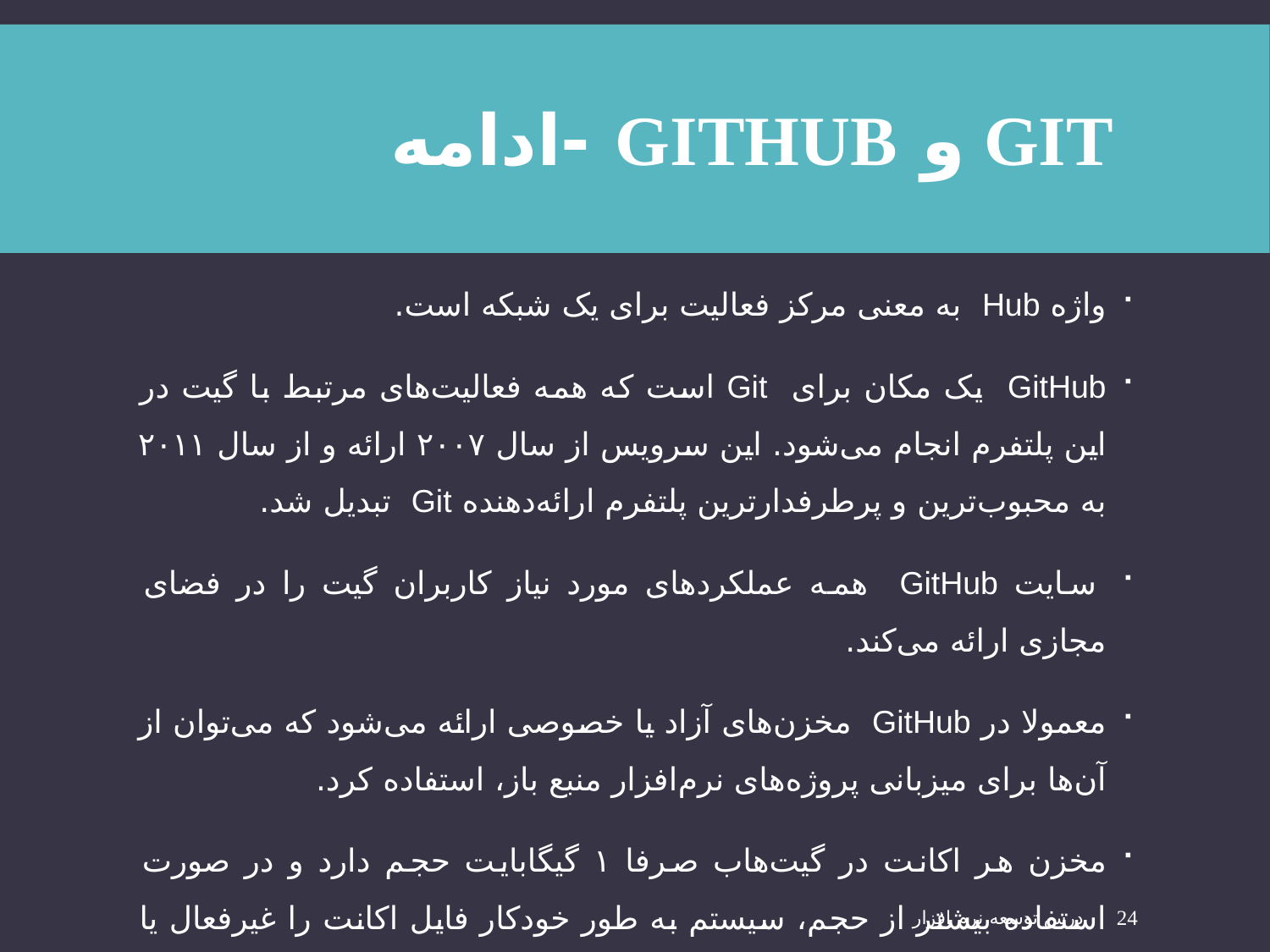

# Git و Github -ادامه
واژه Hub  به معنی مرکز فعالیت برای یک شبکه است.
GitHub  یک مکان برای  Git است که همه فعالیت‌های مرتبط با گیت در این پلتفرم انجام می‌شود. این سرویس از سال ۲۰۰۷ ارائه و از سال ۲۰۱۱ به محبوب‌ترین و پرطرفدارترین پلتفرم ارائه‌دهنده Git  تبدیل شد.
 سایت GitHub  همه عملکردهای مورد نیاز کاربران گیت را در فضای مجازی ارائه می‌کند.
معمولا در GitHub  مخزن‌های آزاد یا خصوصی ارائه می‌شود که می‌توان از آن‌ها برای میزبانی پروژه‌های نرم‌افزار منبع باز، استفاده کرد.
مخزن هر اکانت در گیت‌هاب صرفا ۱ گیگابایت حجم دارد و در صورت استفاده بیشتر از حجم، سیستم به طور خودکار فایل اکانت را غیرفعال یا حذف می‌کند.
درس توسعه نرم افزار
24